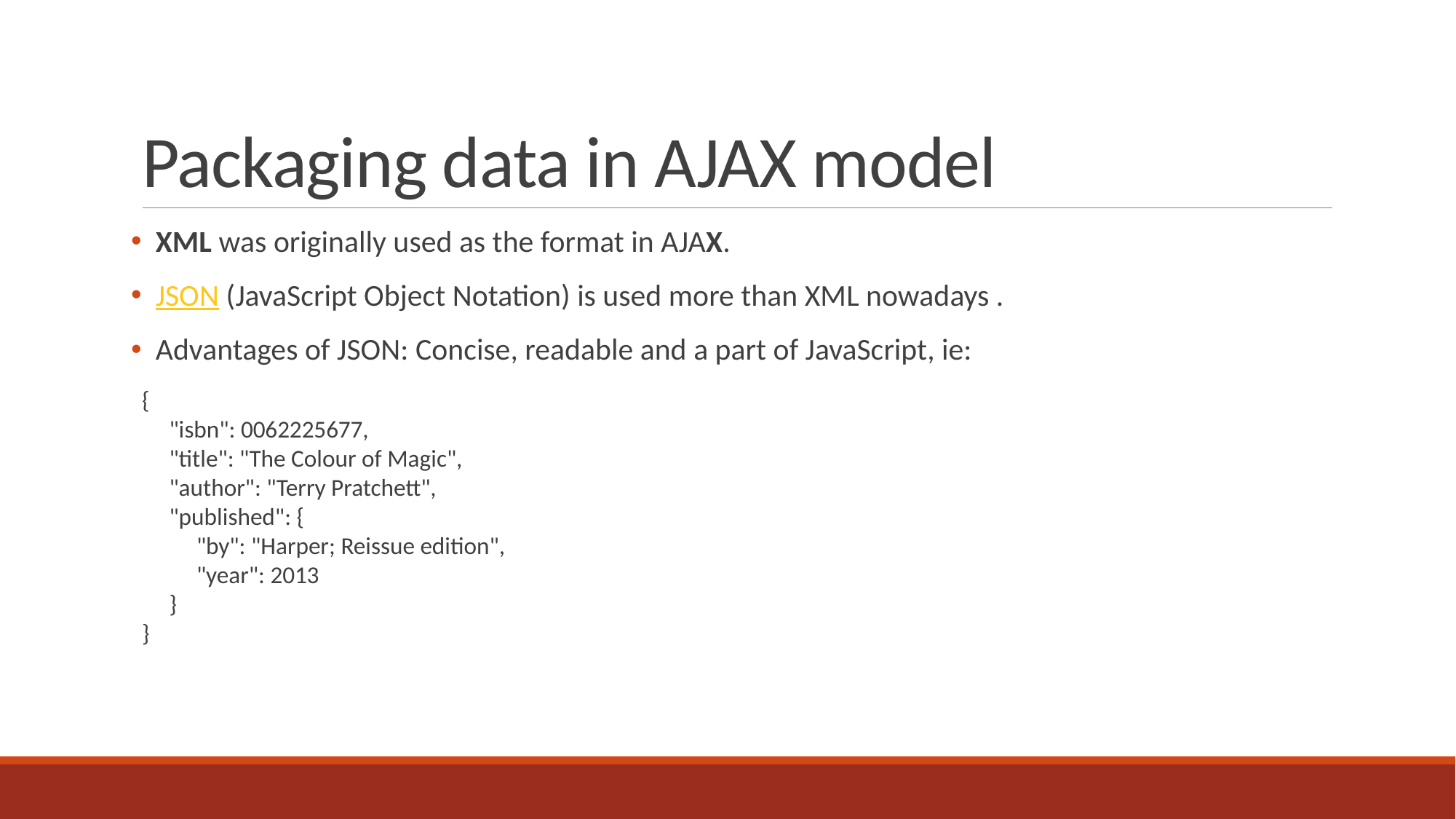

# Packaging data in AJAX model
  XML was originally used as the format in AJAX.
  JSON (JavaScript Object Notation) is used more than XML nowadays .
  Advantages of JSON: Concise, readable and a part of JavaScript, ie:
{
     "isbn": 0062225677,
     "title": "The Colour of Magic",
     "author": "Terry Pratchett",
     "published": {
          "by": "Harper; Reissue edition",
          "year": 2013
     }
}